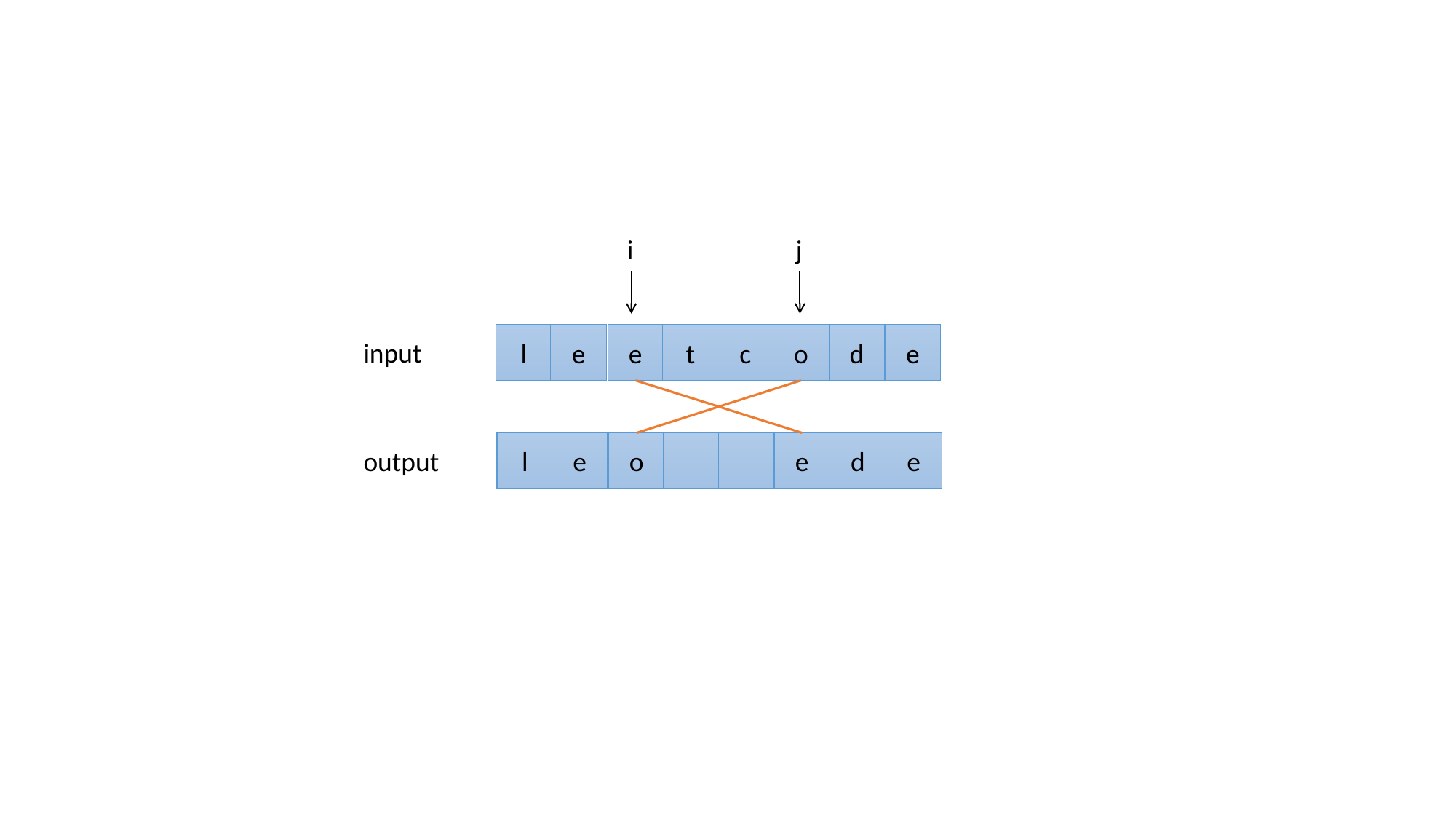

i
j
l
e
e
t
c
o
d
e
input
l
e
o

e
d
e
output